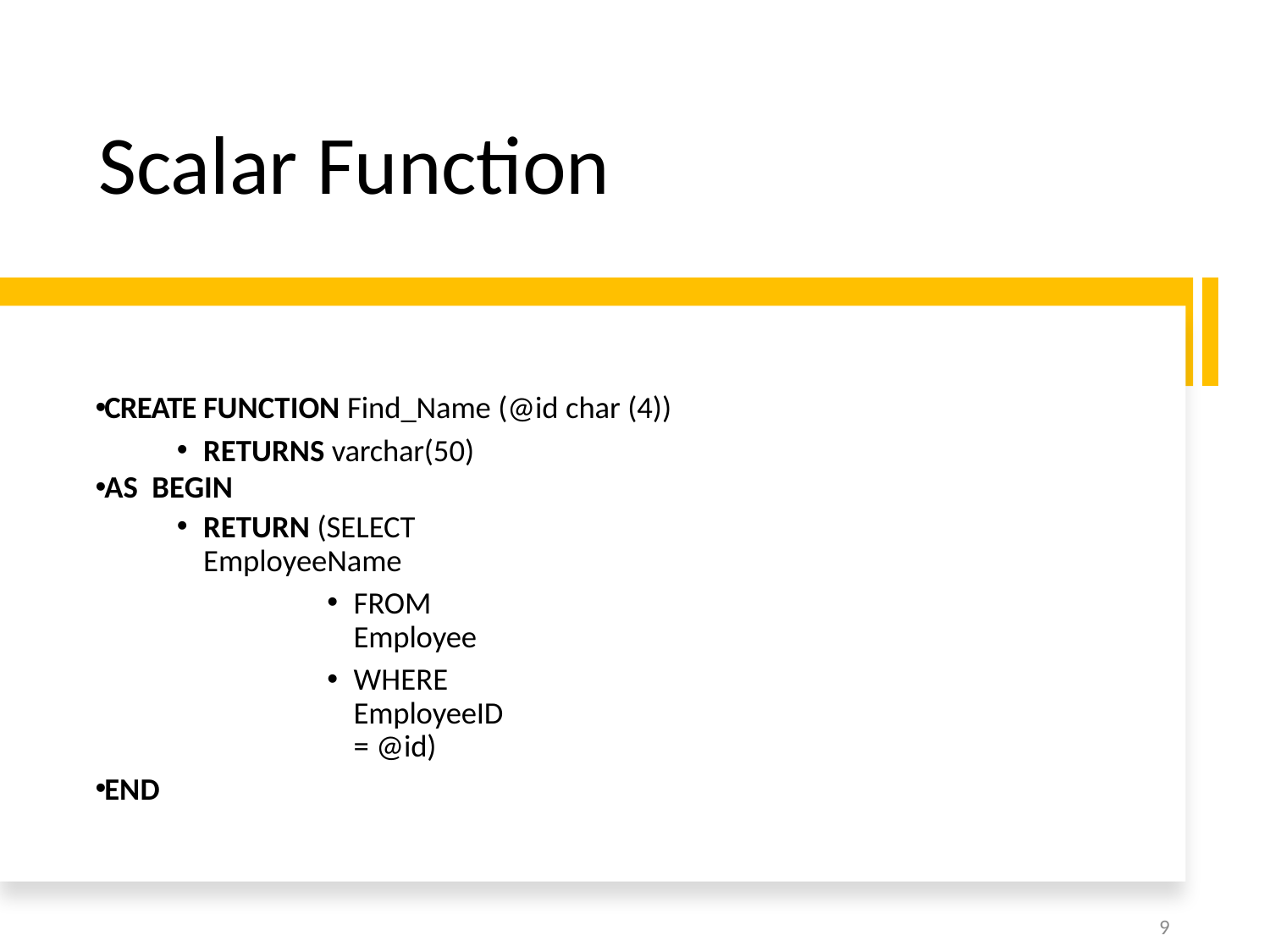

# Scalar Function

CREATE FUNCTION Find_Name (@id char (4))
RETURNS varchar(50)
AS  BEGIN
RETURN (SELECT EmployeeName
FROM Employee
WHERE EmployeeID = @id)
END
9